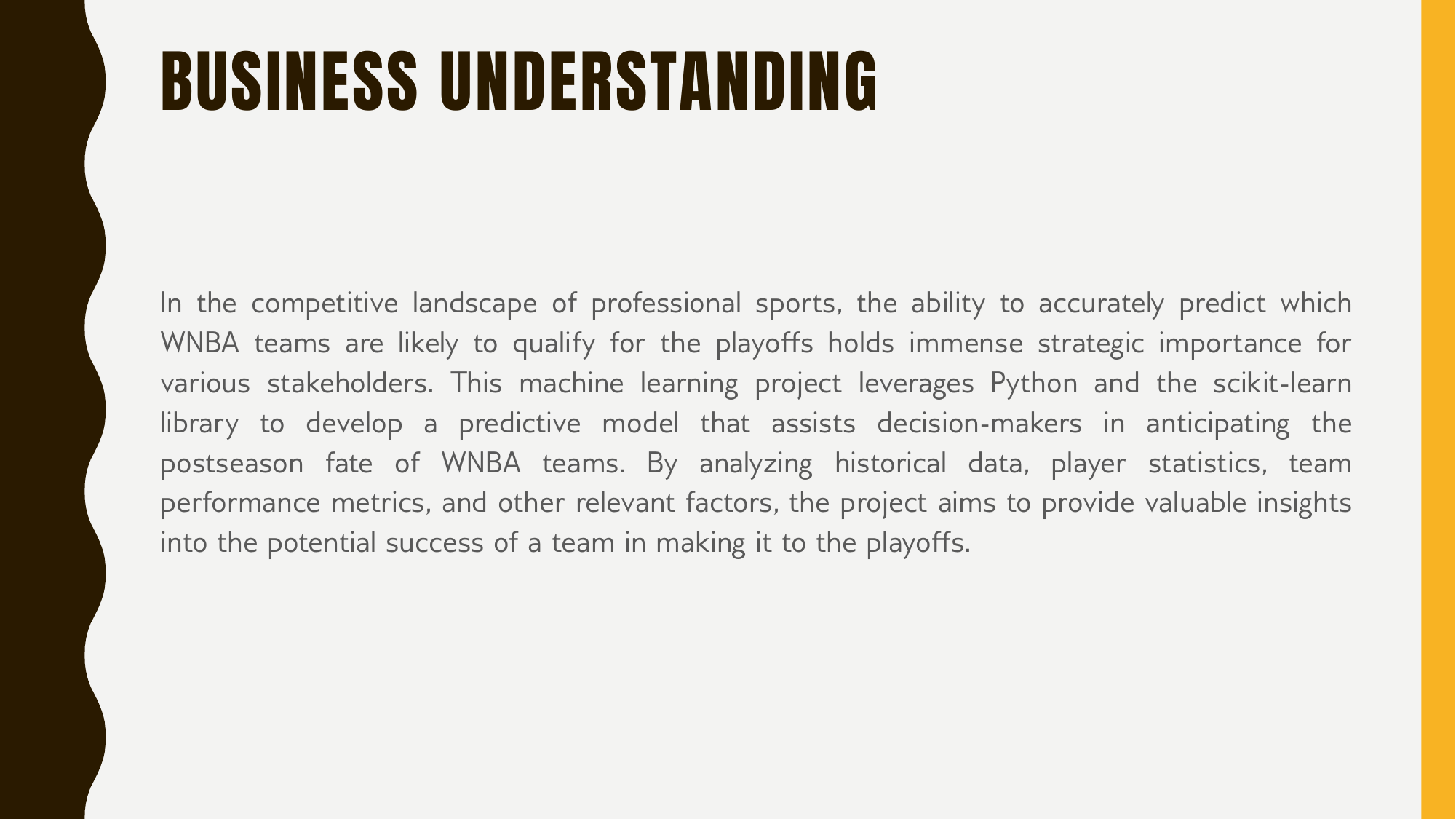

# Business understanding
In the competitive landscape of professional sports, the ability to accurately predict which WNBA teams are likely to qualify for the playoffs holds immense strategic importance for various stakeholders. This machine learning project leverages Python and the scikit-learn library to develop a predictive model that assists decision-makers in anticipating the postseason fate of WNBA teams. By analyzing historical data, player statistics, team performance metrics, and other relevant factors, the project aims to provide valuable insights into the potential success of a team in making it to the playoffs.